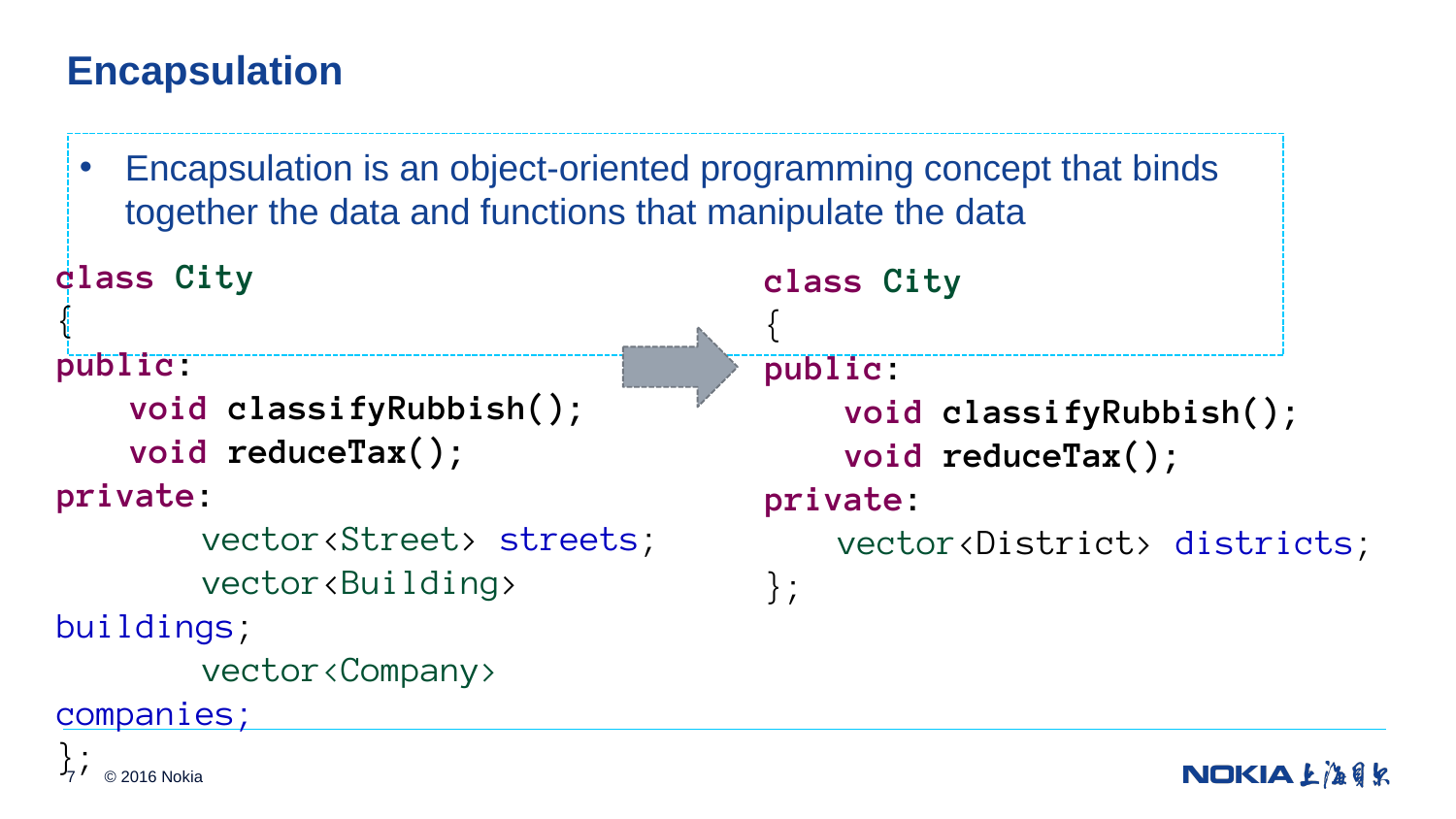

Encapsulation
Encapsulation is an object-oriented programming concept that binds together the data and functions that manipulate the data

class City
{
public:
void classifyRubbish();
void reduceTax();
private:
	vector<Street> streets;
	vector<Building> buildings;
	vector<Company> companies;
};
class City
{
public:
    void classifyRubbish();
    void reduceTax();
private:
vector<District> districts;
};